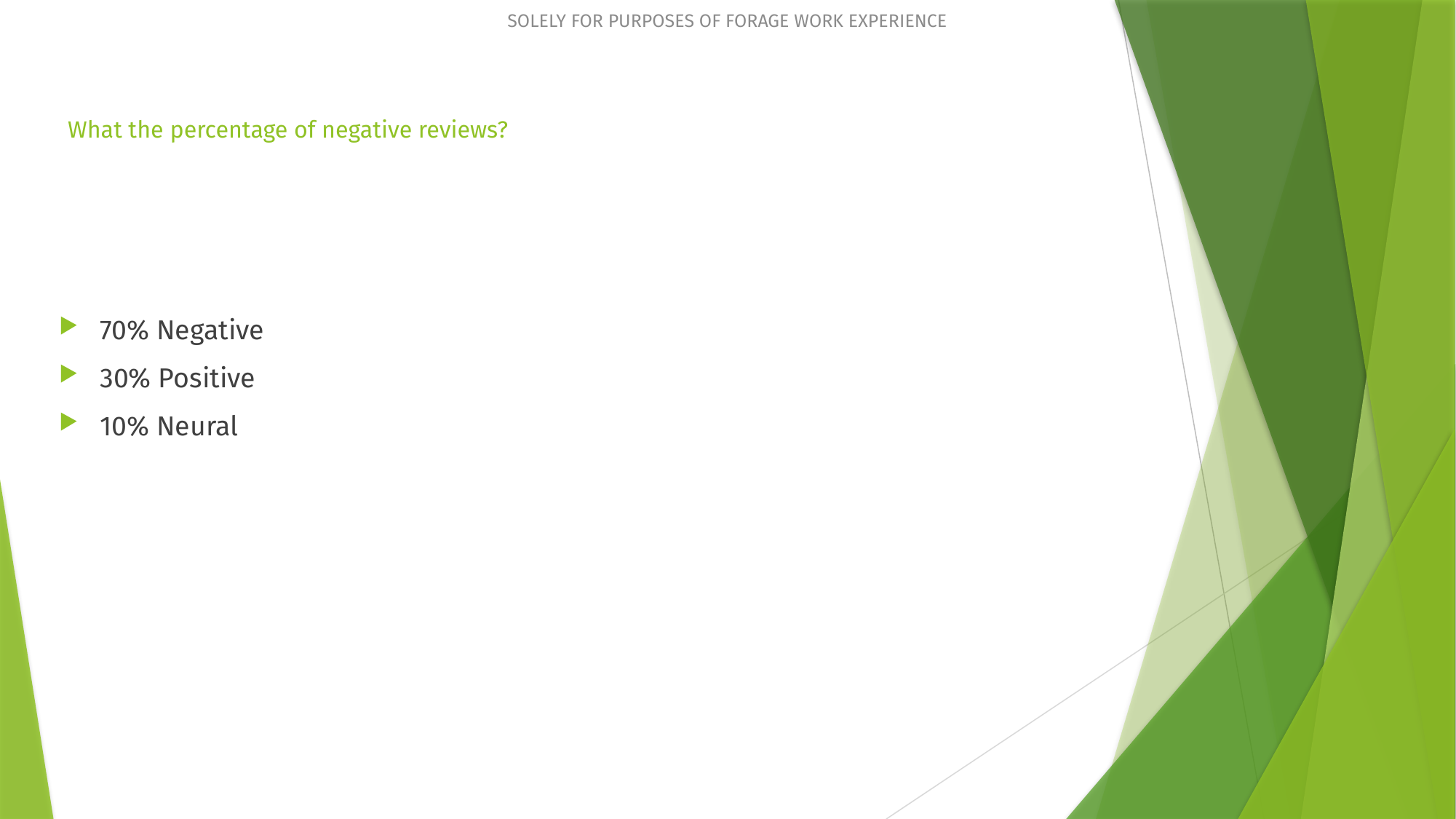

# What the percentage of negative reviews?

70% Negative
30% Positive
10% Neural